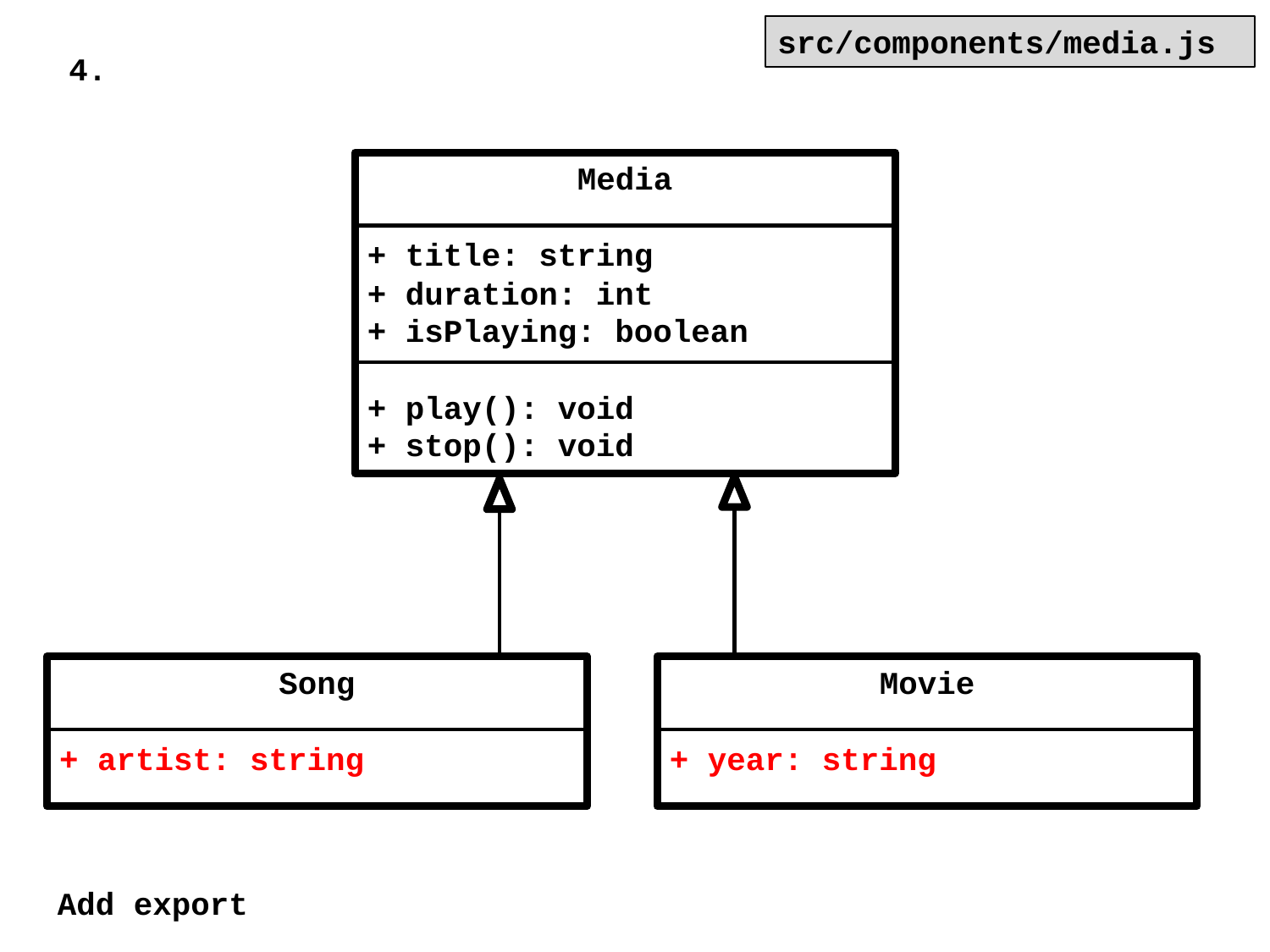

src/components/media.js
4.
Media

+ title: string
+ duration: int
+ isPlaying: boolean

+ play(): void
+ stop(): void

Song

+ artist: string
Movie

+ year: string

Add export